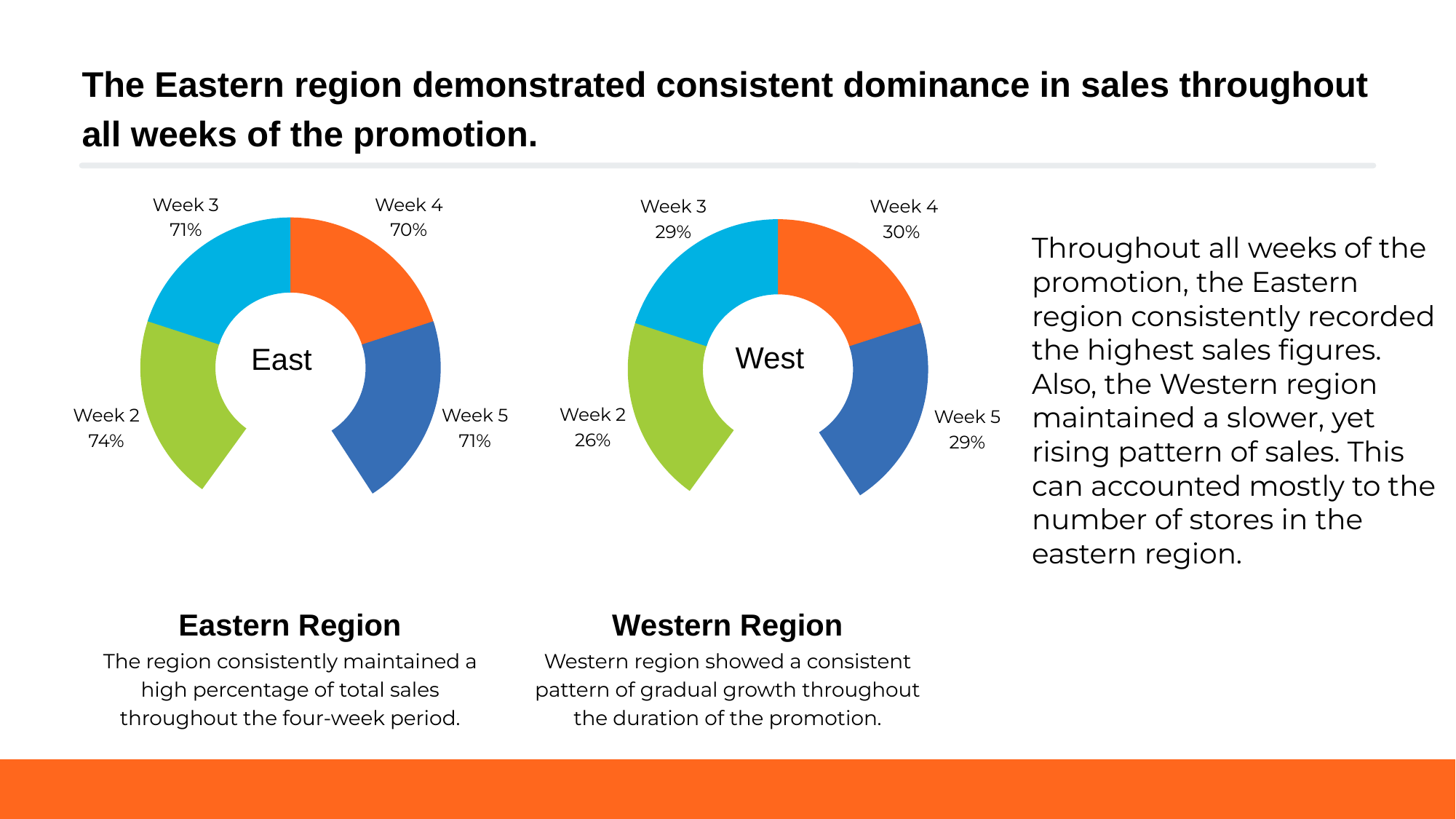

The Eastern region demonstrated consistent dominance in sales throughout all weeks of the promotion.

Week 3
71%
Week 4
70%

Week 2
74%
Week 5
71%
Week 3
29%
 Week 4
30%

Week 2
26%
Week 5
29%
Throughout all weeks of the promotion, the Eastern region consistently recorded the highest sales figures. Also, the Western region maintained a slower, yet rising pattern of sales. This can accounted mostly to the number of stores in the eastern region.
West
East
Eastern Region
Western Region
The region consistently maintained a high percentage of total sales throughout the four-week period.
Western region showed a consistent pattern of gradual growth throughout the duration of the promotion.